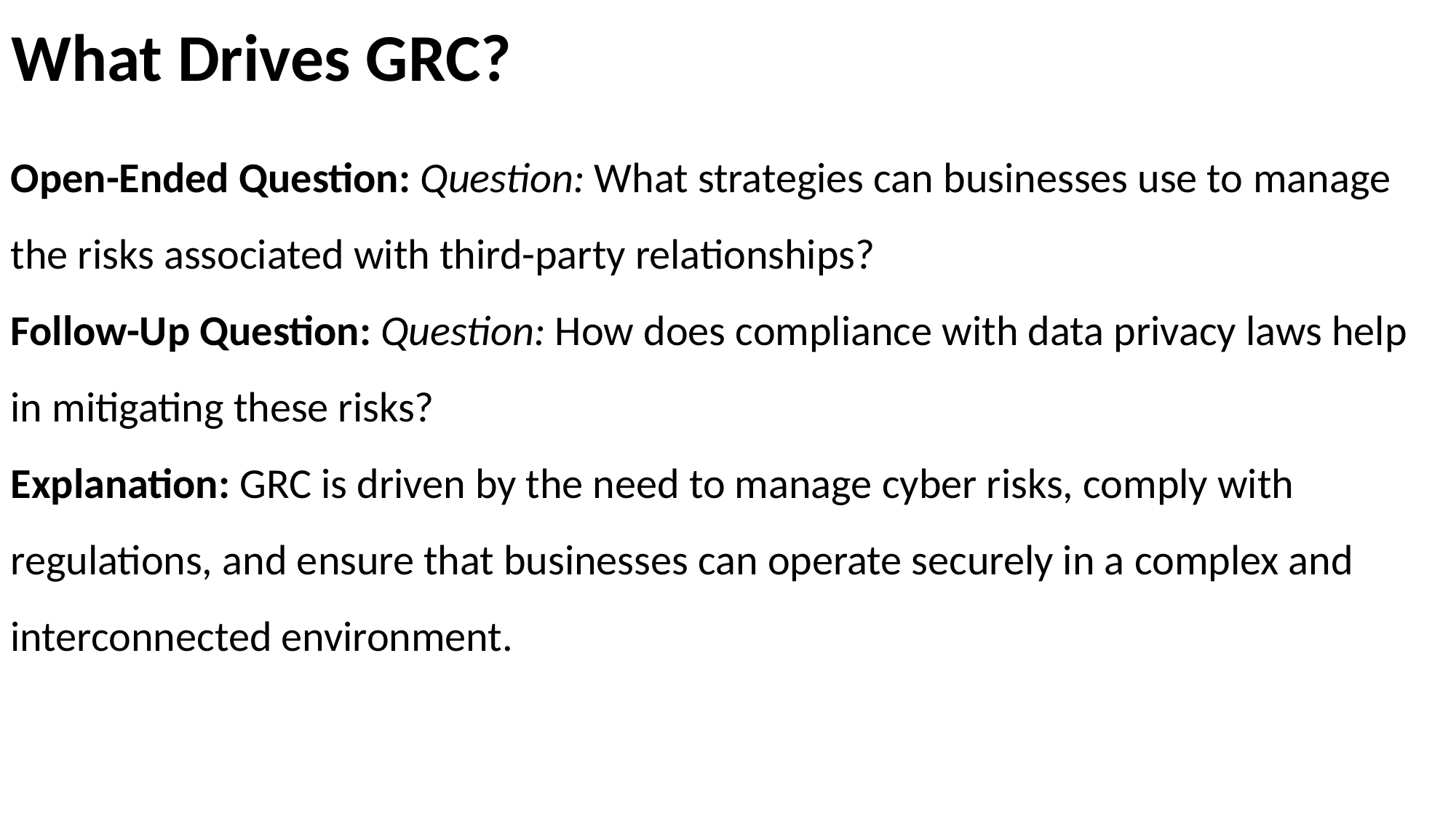

# What Drives GRC?
Open-Ended Question: Question: What strategies can businesses use to manage the risks associated with third-party relationships?
Follow-Up Question: Question: How does compliance with data privacy laws help in mitigating these risks?
Explanation: GRC is driven by the need to manage cyber risks, comply with regulations, and ensure that businesses can operate securely in a complex and interconnected environment.